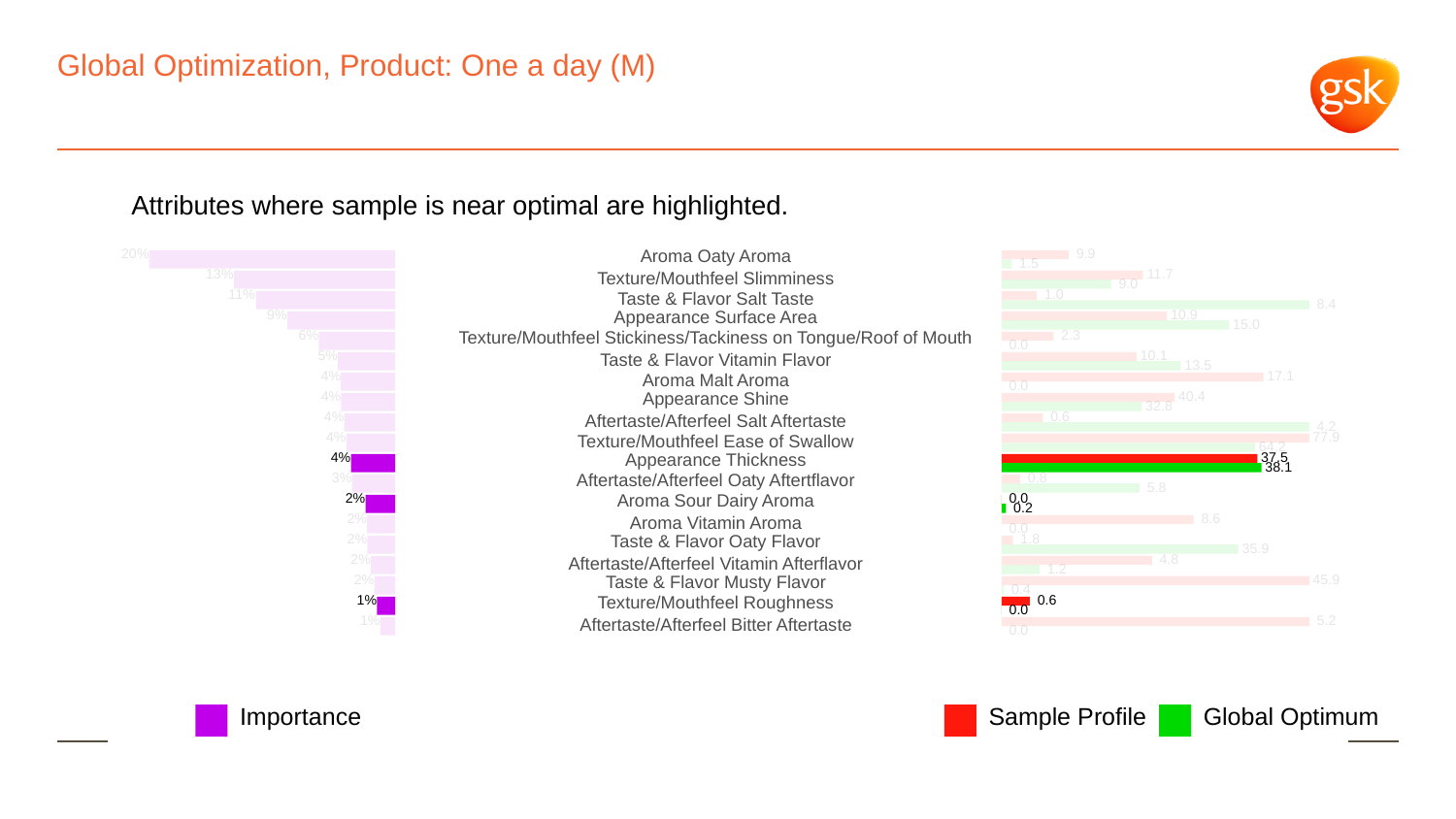

# Global Optimization, Product: One a day (M)

Attributes where sample is near optimal are highlighted.

20%
Aroma Oaty Aroma
  9.9

  1.5

13%
 11.7

Texture/Mouthfeel Slimminess
  9.0

11%
  1.0

Taste & Flavor Salt Taste
  8.4

9%
 10.9
Appearance Surface Area

 15.0

6%
Texture/Mouthfeel Stickiness/Tackiness on Tongue/Roof of Mouth
  2.3

  0.0

5%
 10.1

Taste & Flavor Vitamin Flavor
 13.5

4%
 17.1

Aroma Malt Aroma
  0.0

4%
 40.4
Appearance Shine

 32.8

4%
  0.6

Aftertaste/Afterfeel Salt Aftertaste

  4.2
4%
 77.9

Texture/Mouthfeel Ease of Swallow
 64.2

4%
 37.5
Appearance Thickness

 38.1

3%
Aftertaste/Afterfeel Oaty Aftertflavor
  0.8

  5.8

2%
Aroma Sour Dairy Aroma
  0.0

  0.2

2%
  8.6

Aroma Vitamin Aroma
  0.0

2%
Taste & Flavor Oaty Flavor
  1.8

 35.9

2%
  4.8

Aftertaste/Afterfeel Vitamin Afterflavor

  1.2
2%
Taste & Flavor Musty Flavor
 45.9

  0.4

1%
Texture/Mouthfeel Roughness
  0.6

  0.0

1%
  5.2

Aftertaste/Afterfeel Bitter Aftertaste
  0.0

Global Optimum
Sample Profile
Importance